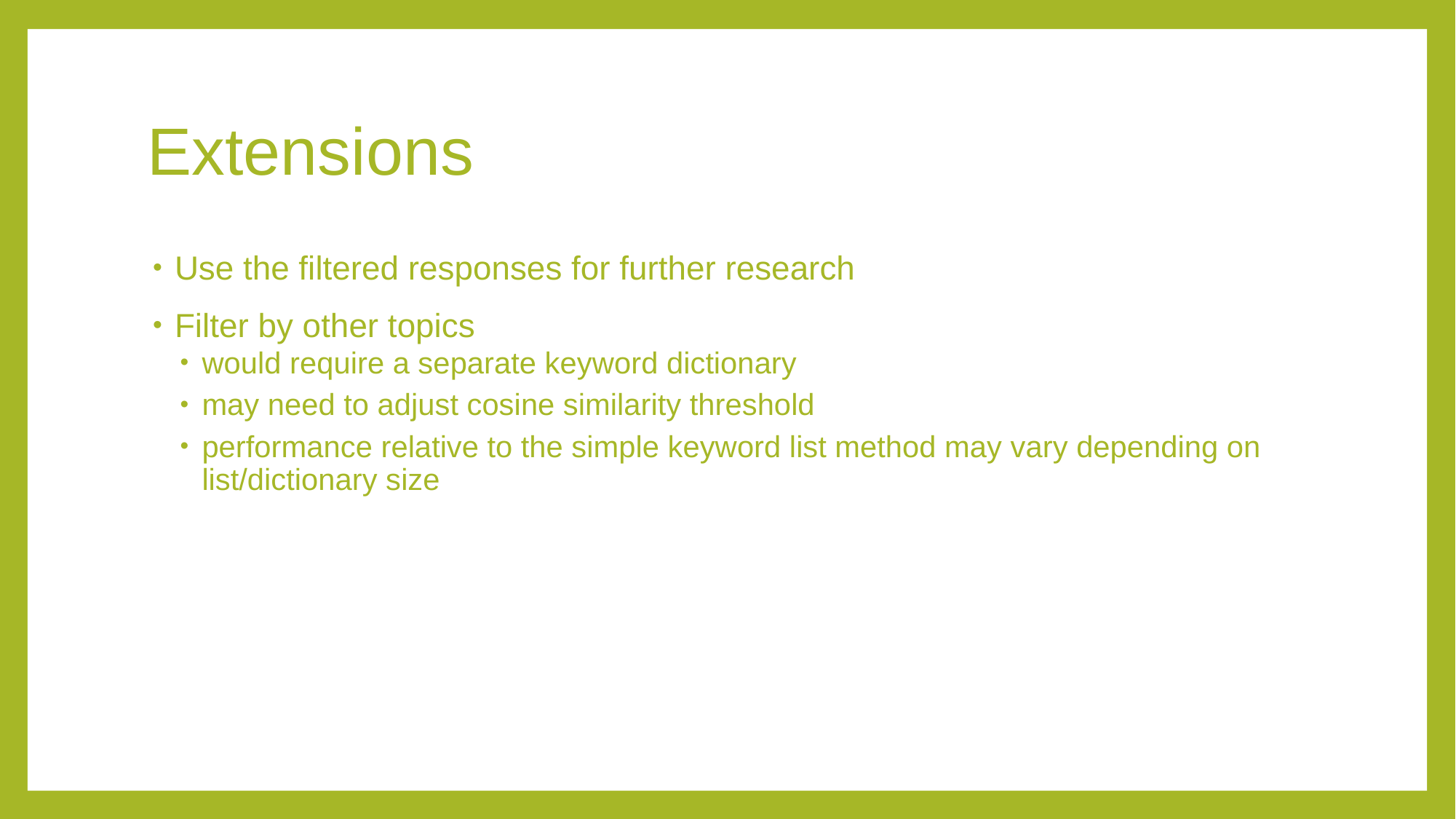

# Extensions
Use the filtered responses for further research
Filter by other topics
would require a separate keyword dictionary
may need to adjust cosine similarity threshold
performance relative to the simple keyword list method may vary depending on list/dictionary size